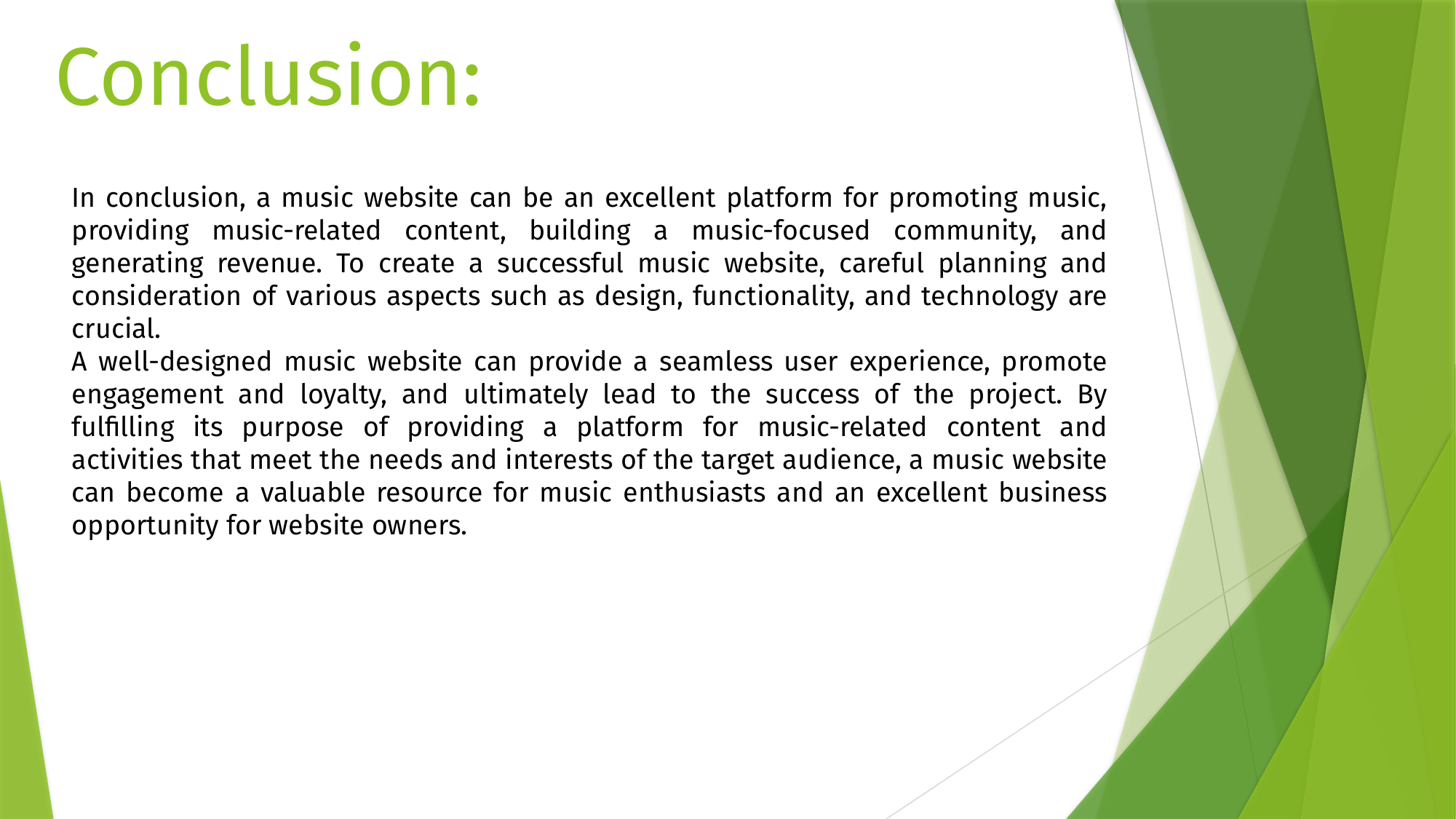

Conclusion:

In conclusion, a music website can be an excellent platform for promoting music, providing music-related content, building a music-focused community, and generating revenue. To create a successful music website, careful planning and consideration of various aspects such as design, functionality, and technology are crucial.
A well-designed music website can provide a seamless user experience, promote engagement and loyalty, and ultimately lead to the success of the project. By fulfilling its purpose of providing a platform for music-related content and activities that meet the needs and interests of the target audience, a music website can become a valuable resource for music enthusiasts and an excellent business opportunity for website owners.